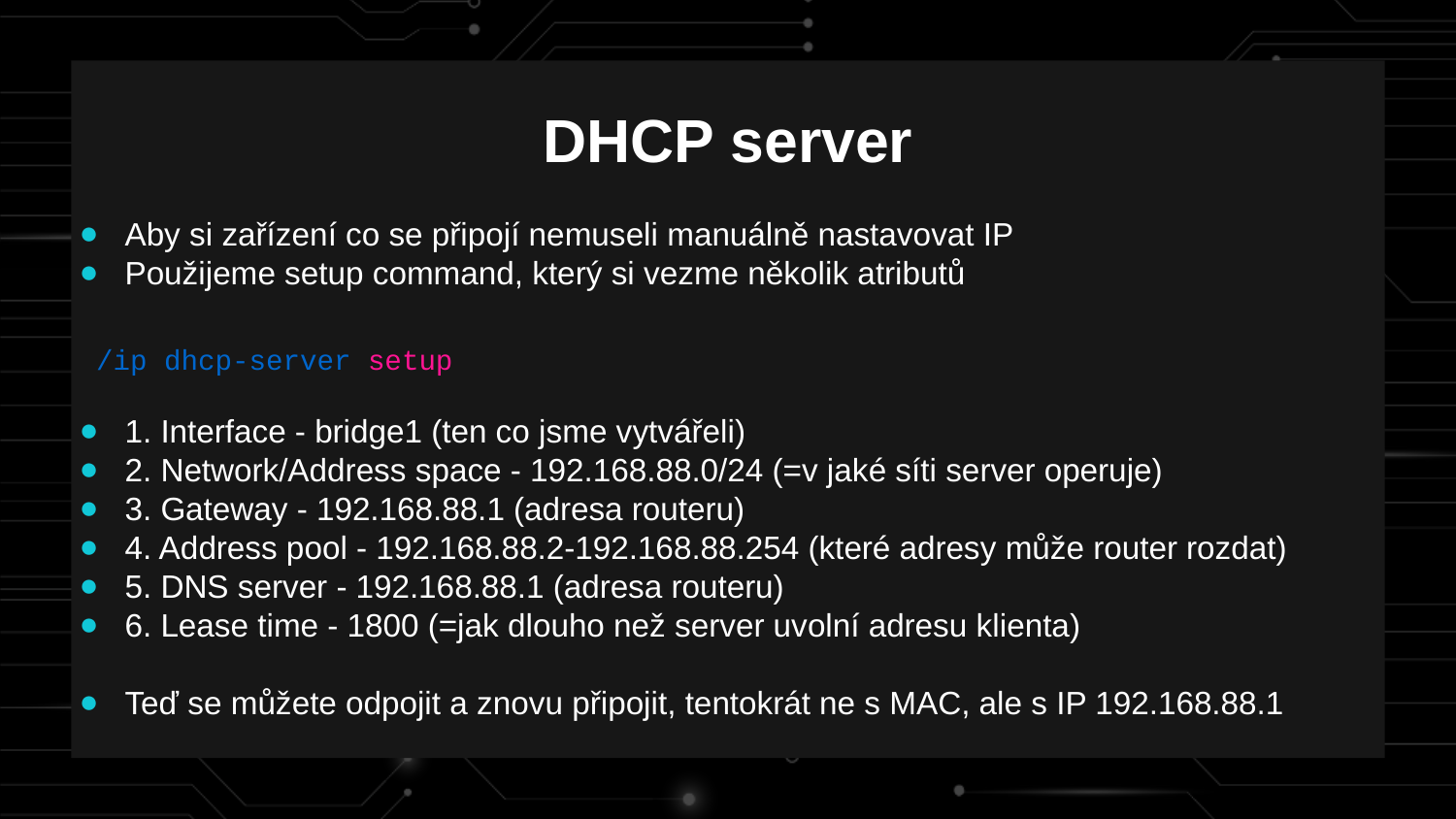

DHCP server
Aby si zařízení co se připojí nemuseli manuálně nastavovat IP
Použijeme setup command, který si vezme několik atributů

 /ip dhcp-server setup

1. Interface - bridge1 (ten co jsme vytvářeli)
2. Network/Address space - 192.168.88.0/24 (=v jaké síti server operuje)
3. Gateway - 192.168.88.1 (adresa routeru)
4. Address pool - 192.168.88.2-192.168.88.254 (které adresy může router rozdat)
5. DNS server - 192.168.88.1 (adresa routeru)
6. Lease time - 1800 (=jak dlouho než server uvolní adresu klienta)

Teď se můžete odpojit a znovu připojit, tentokrát ne s MAC, ale s IP 192.168.88.1